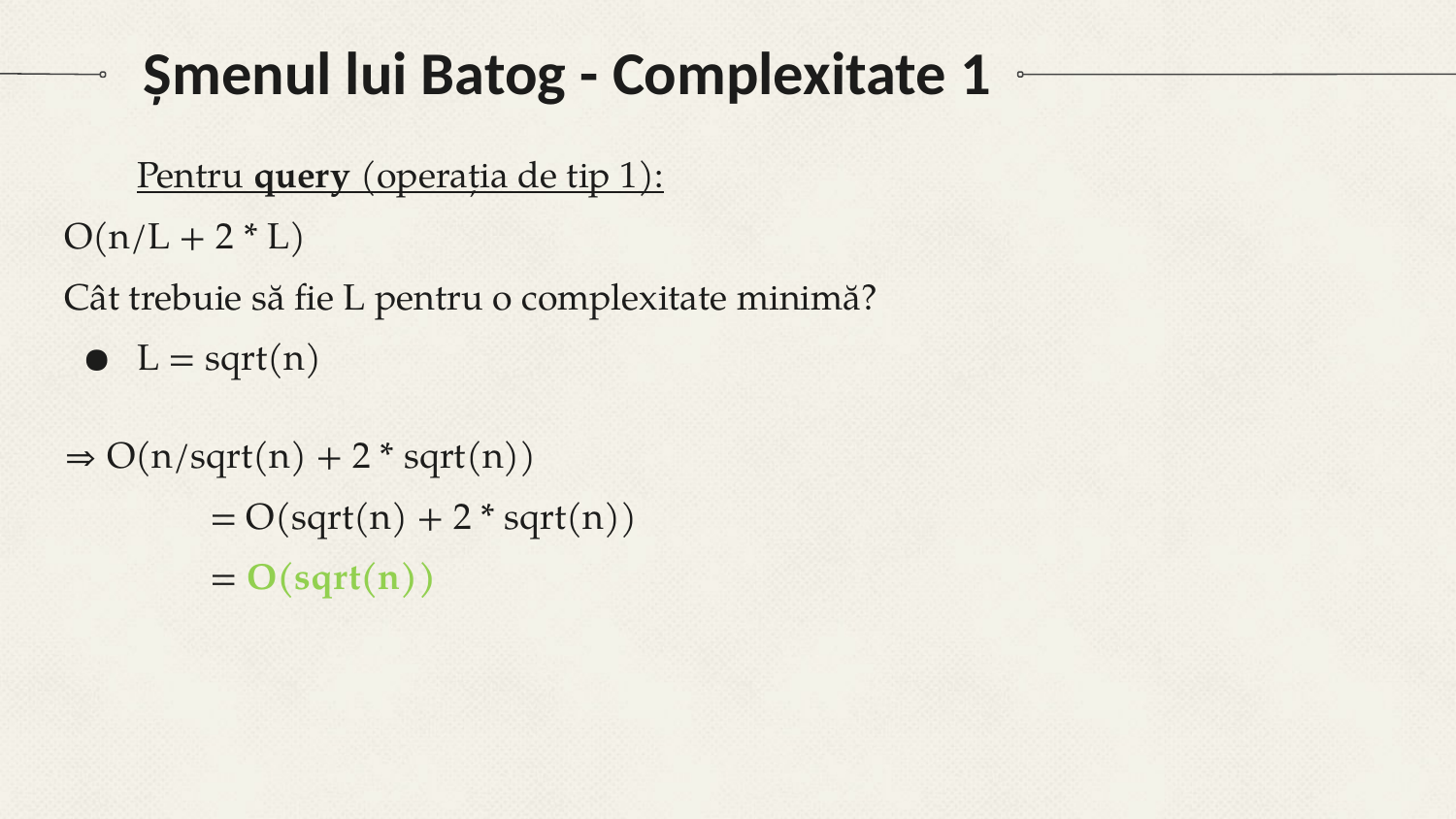

# Șmenul lui Batog - Complexitate 1
Pentru query (operația de tip 1):
O(n/L + 2 * L)
Cât trebuie să fie L pentru o complexitate minimă?
L = sqrt(n)
⇒ O(n/sqrt(n) + 2 * sqrt(n))
= O(sqrt(n) + 2 * sqrt(n))
= O(sqrt(n))